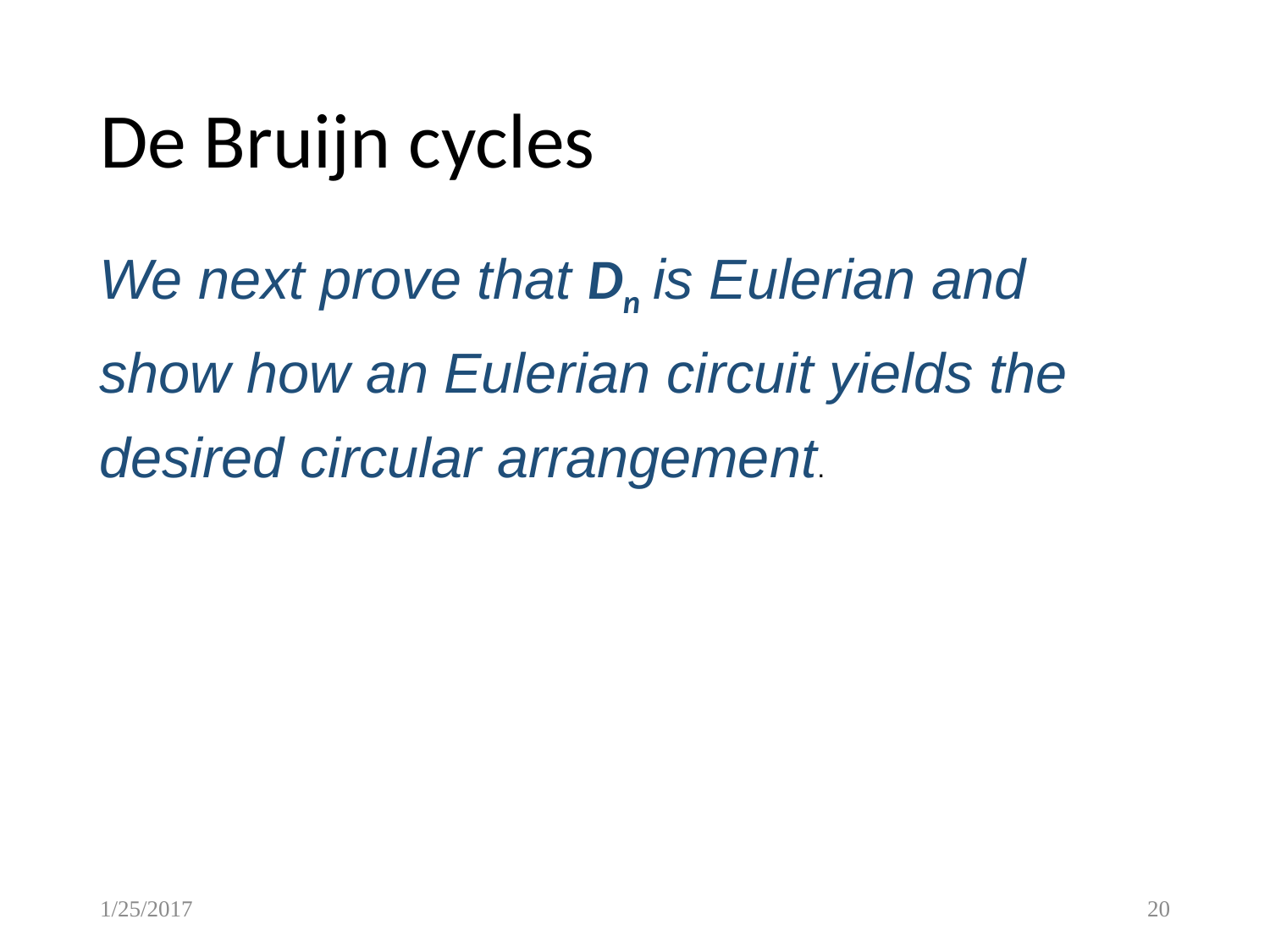

# De Bruijn cycles
We next prove that Dn is Eulerian and show how an Eulerian circuit yields the desired circular arrangement.
1/25/2017
20